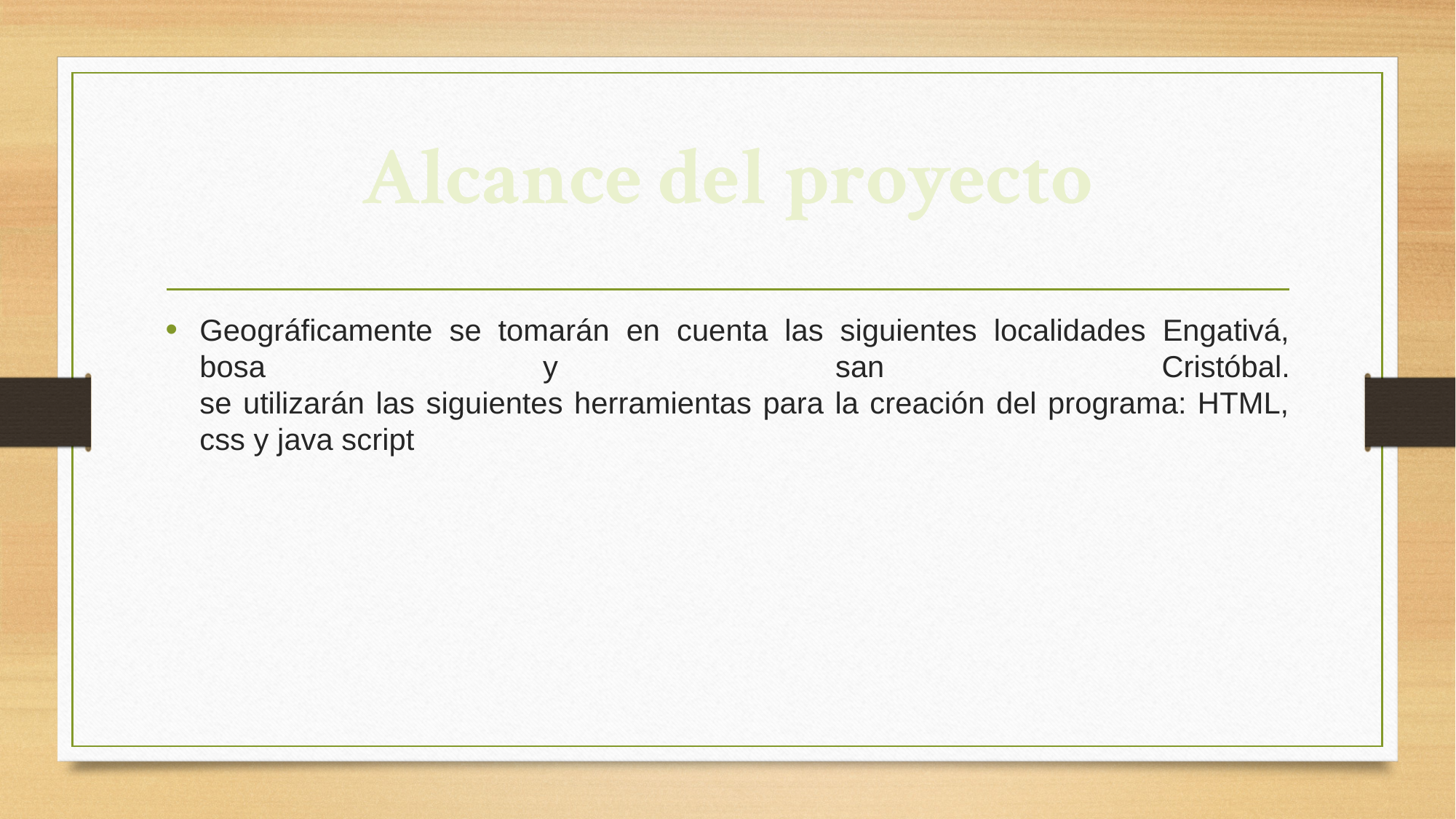

Alcance del proyecto
Geográficamente se tomarán en cuenta las siguientes localidades Engativá, bosa y san Cristóbal.
se utilizarán las siguientes herramientas para la creación del programa: HTML, css y java script